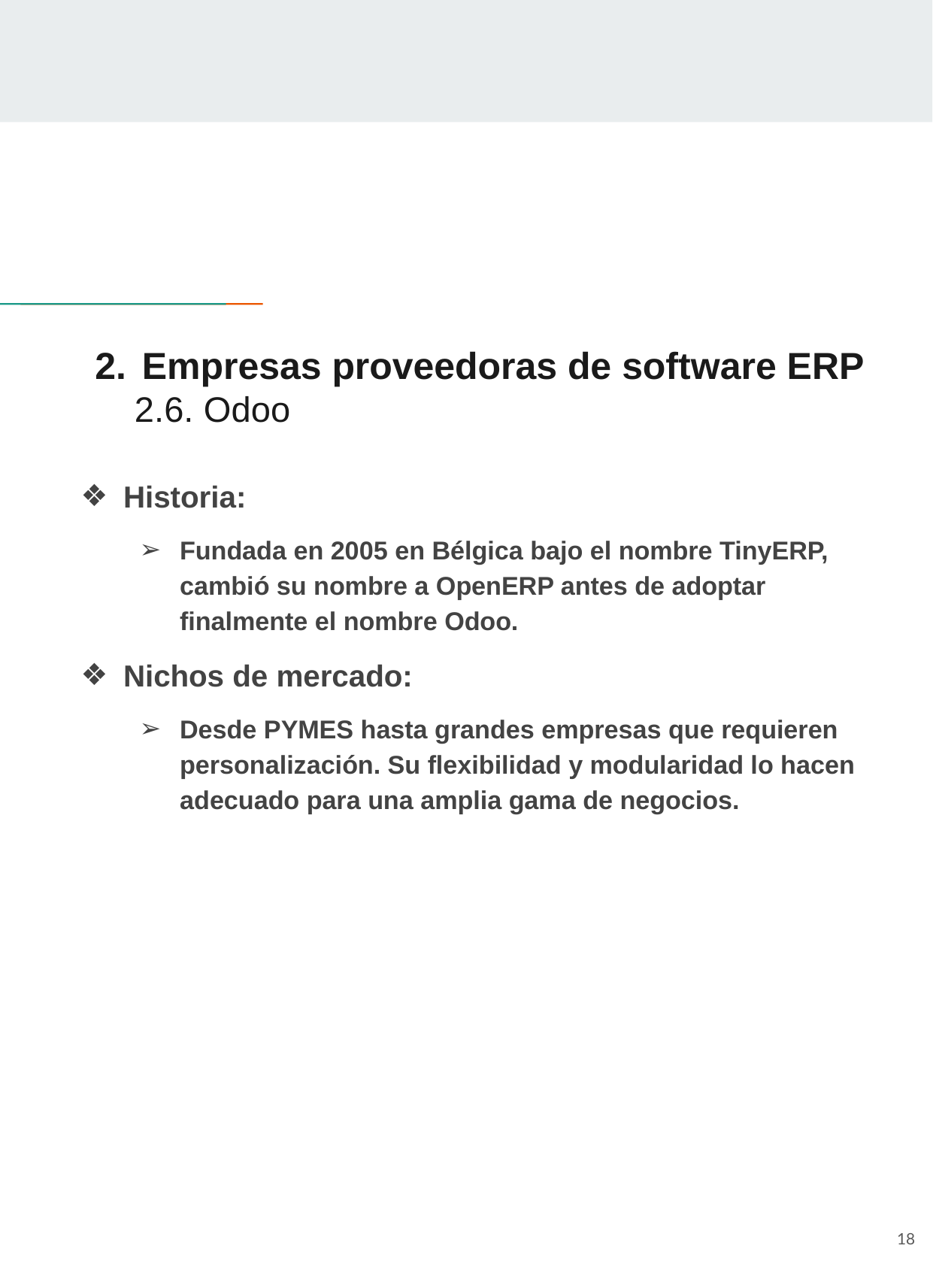

# Empresas proveedoras de software ERP
     2.6. Odoo

Historia:
Fundada en 2005 en Bélgica bajo el nombre TinyERP, cambió su nombre a OpenERP antes de adoptar finalmente el nombre Odoo.
Nichos de mercado:
Desde PYMES hasta grandes empresas que requieren personalización. Su flexibilidad y modularidad lo hacen adecuado para una amplia gama de negocios.

18